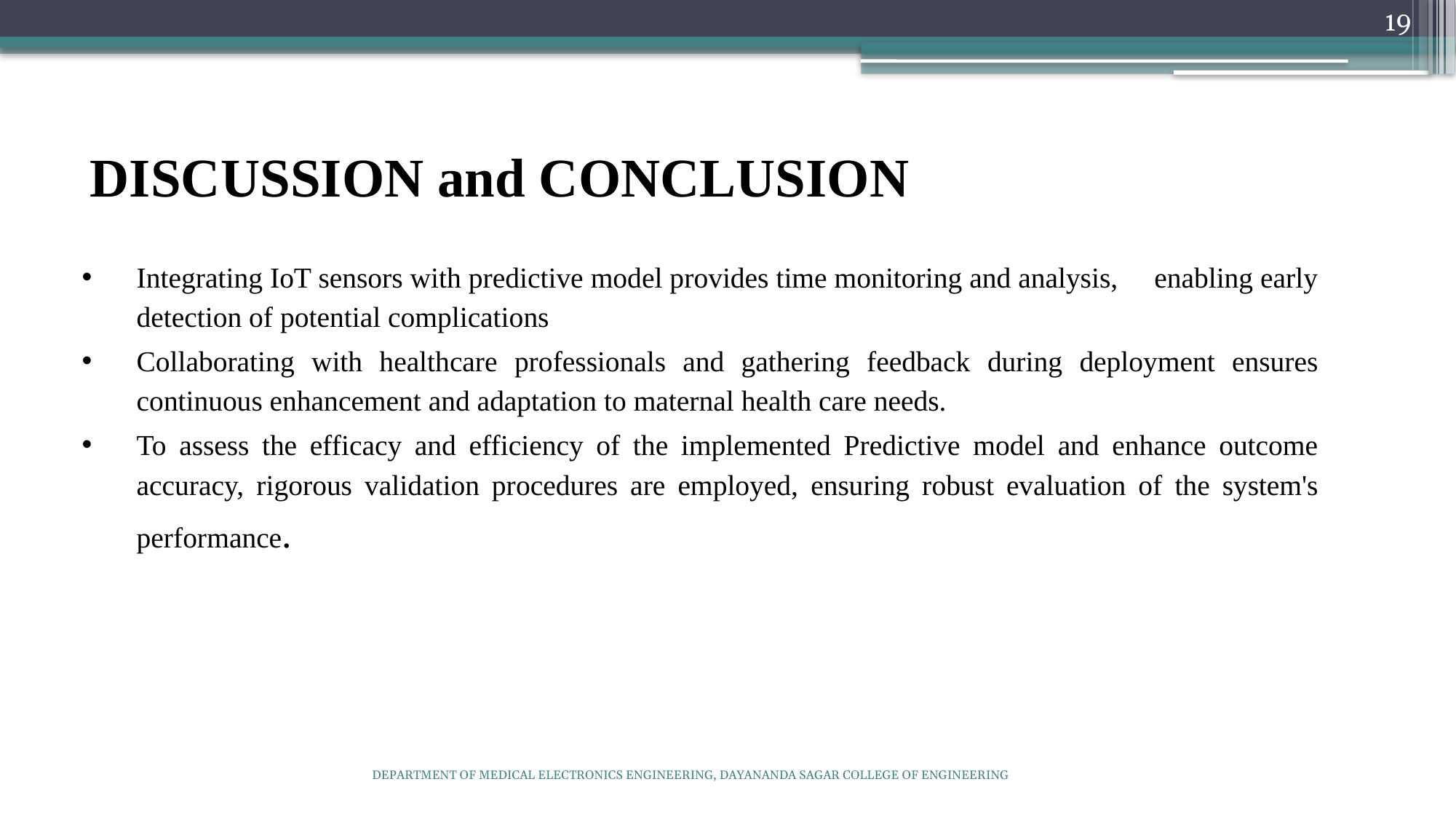

19
# DISCUSSION and CONCLUSION
Integrating IoT sensors with predictive model provides time monitoring and analysis,     enabling early detection of potential complications
Collaborating with healthcare professionals and gathering feedback during deployment ensures continuous enhancement and adaptation to maternal health care needs.
To assess the efficacy and efficiency of the implemented Predictive model and enhance outcome accuracy, rigorous validation procedures are employed, ensuring robust evaluation of the system's performance.

DEPARTMENT OF MEDICAL ELECTRONICS ENGINEERING, DAYANANDA SAGAR COLLEGE OF ENGINEERING